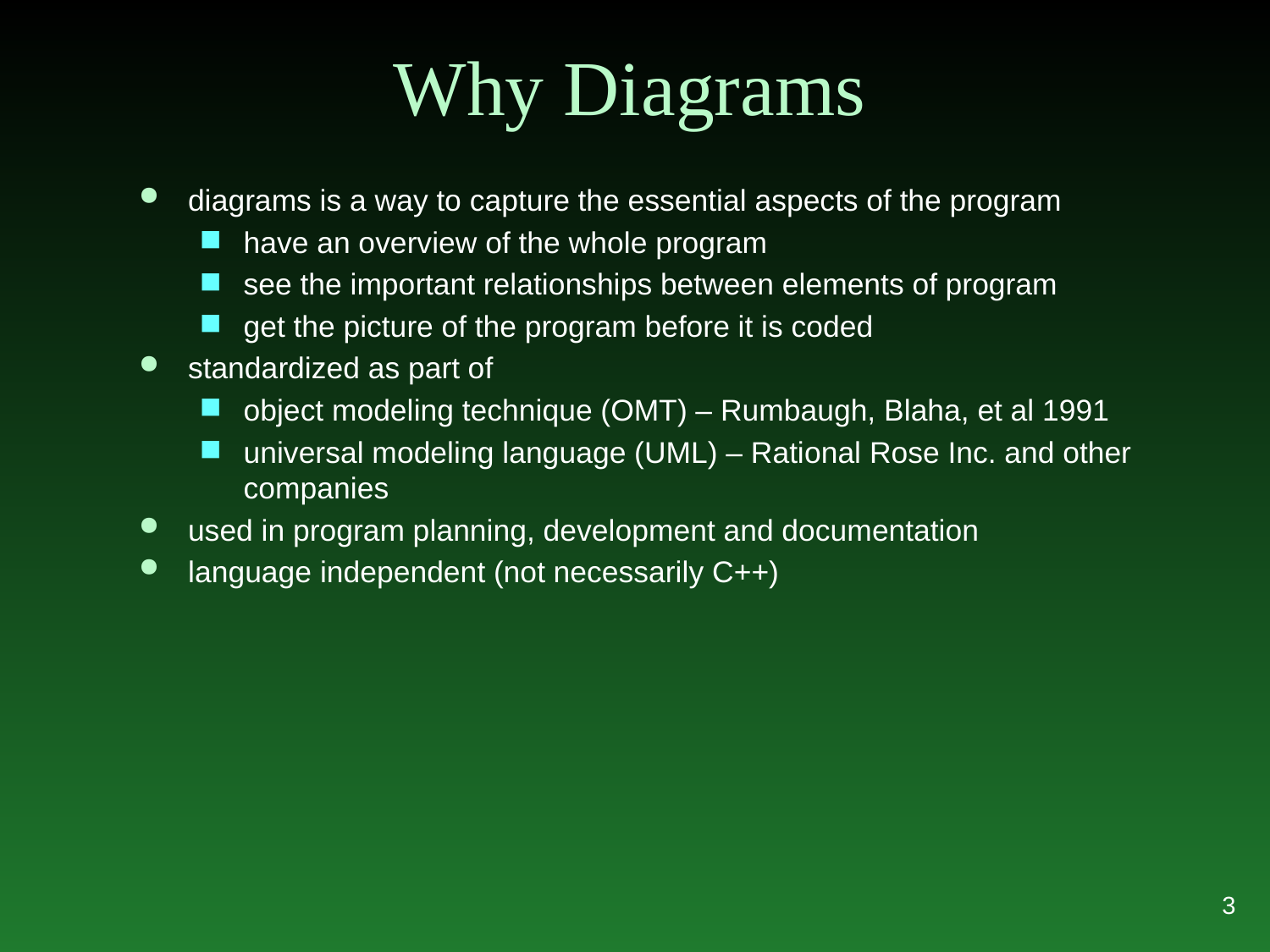

# Why Diagrams
diagrams is a way to capture the essential aspects of the program
have an overview of the whole program
see the important relationships between elements of program
get the picture of the program before it is coded
standardized as part of
object modeling technique (OMT) – Rumbaugh, Blaha, et al 1991
universal modeling language (UML) – Rational Rose Inc. and other companies
used in program planning, development and documentation
language independent (not necessarily C++)

3